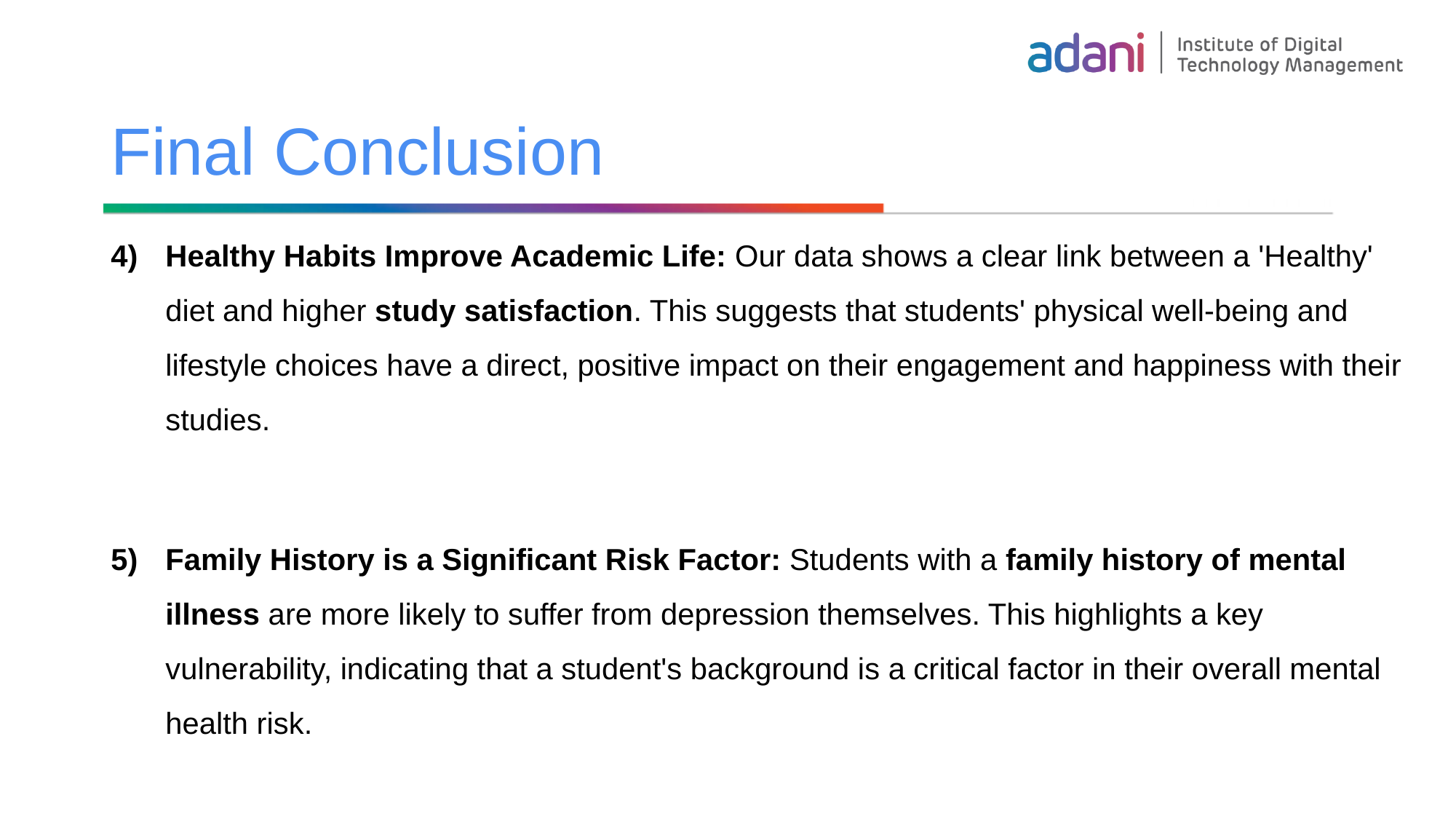

# Final Conclusion
Healthy Habits Improve Academic Life: Our data shows a clear link between a 'Healthy' diet and higher study satisfaction. This suggests that students' physical well-being and lifestyle choices have a direct, positive impact on their engagement and happiness with their studies.

Family History is a Significant Risk Factor: Students with a family history of mental illness are more likely to suffer from depression themselves. This highlights a key vulnerability, indicating that a student's background is a critical factor in their overall mental health risk.